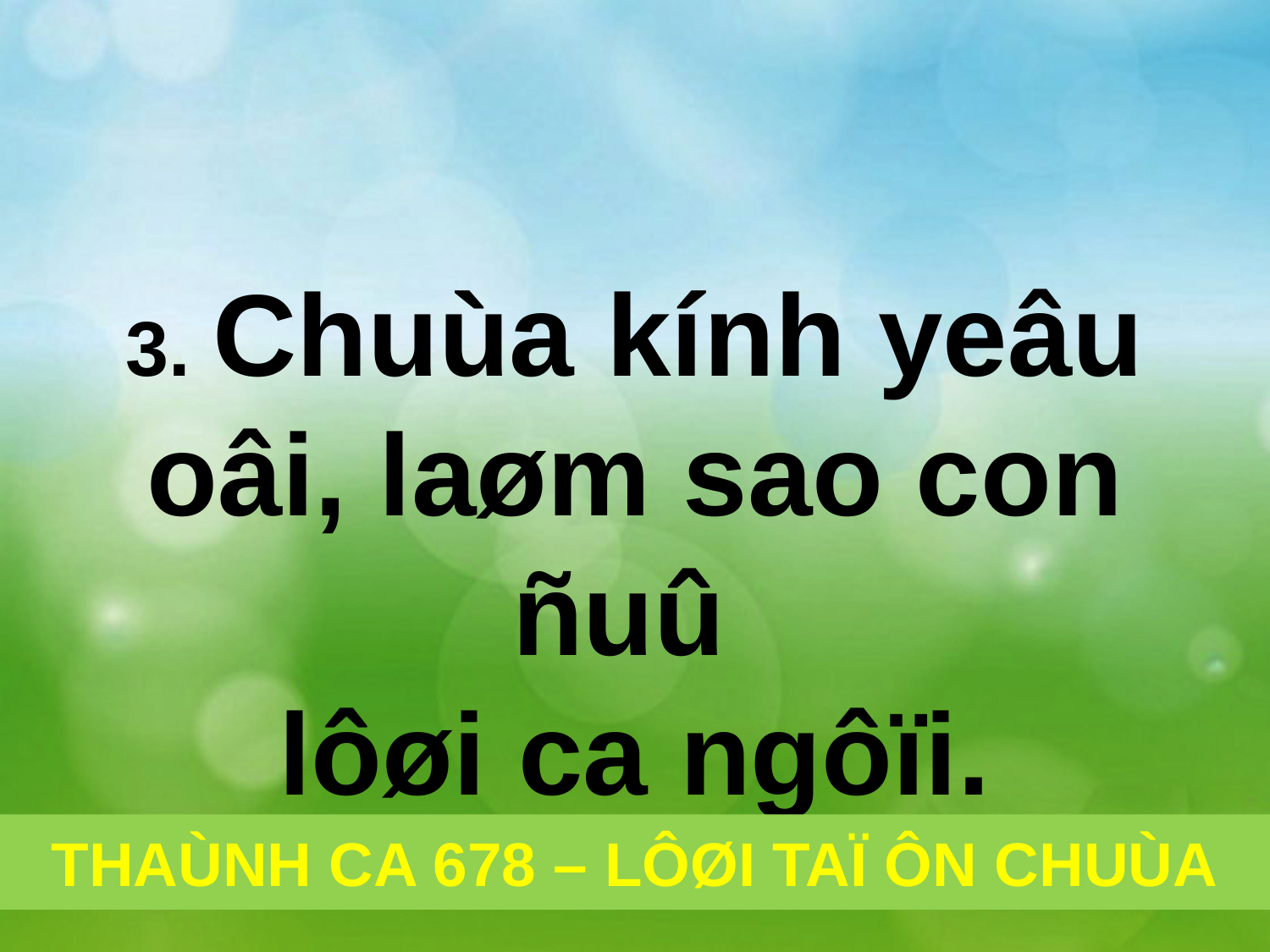

3. Chuùa kính yeâu oâi, laøm sao con ñuû
lôøi ca ngôïi.
THAÙNH CA 678 – LÔØI TAÏ ÔN CHUÙA